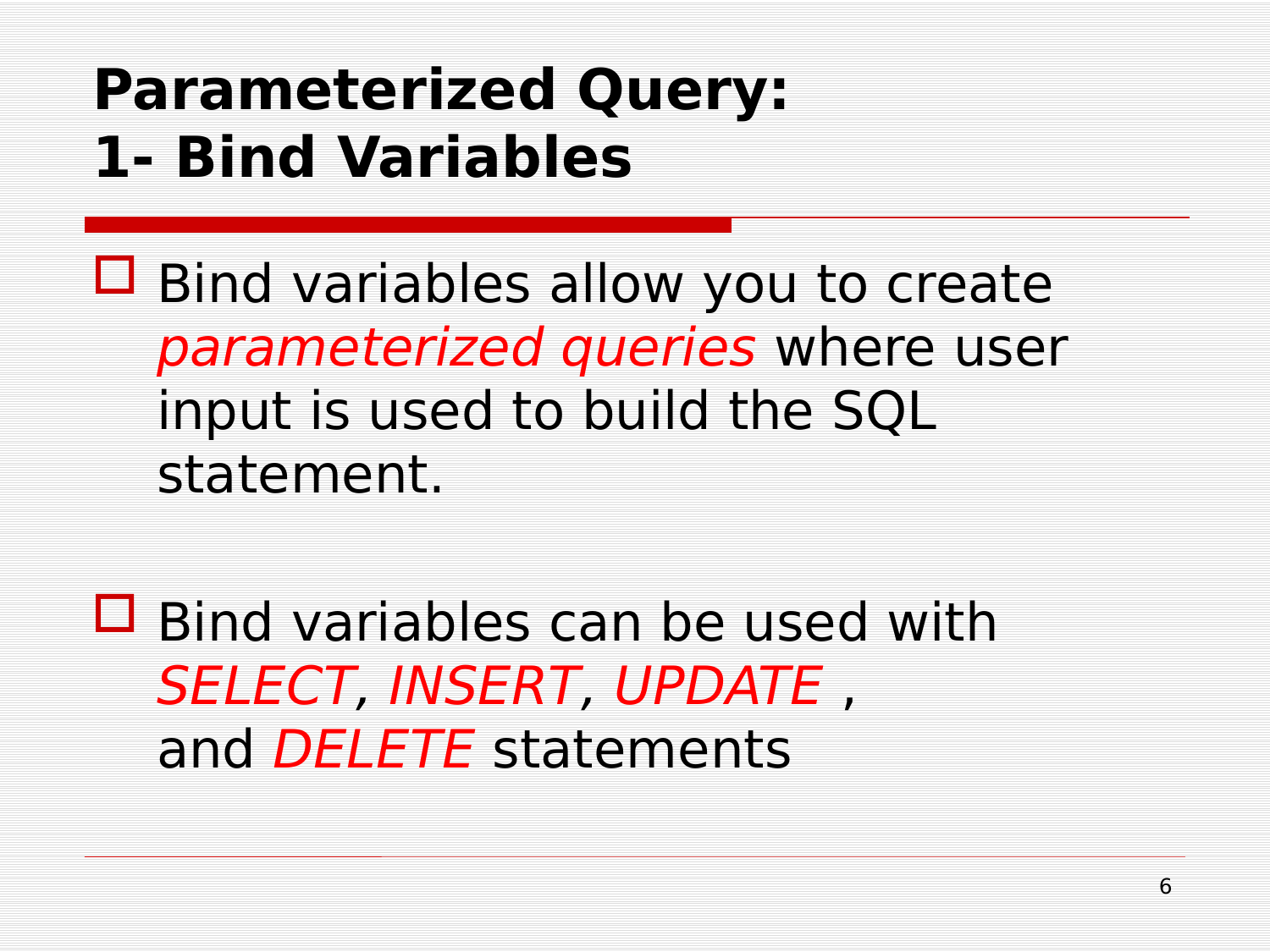

# Parameterized Query: 1- Bind Variables
Bind variables allow you to create parameterized queries where user input is used to build the SQL statement.

Bind variables can be used with  SELECT, INSERT, UPDATE , and DELETE statements

6